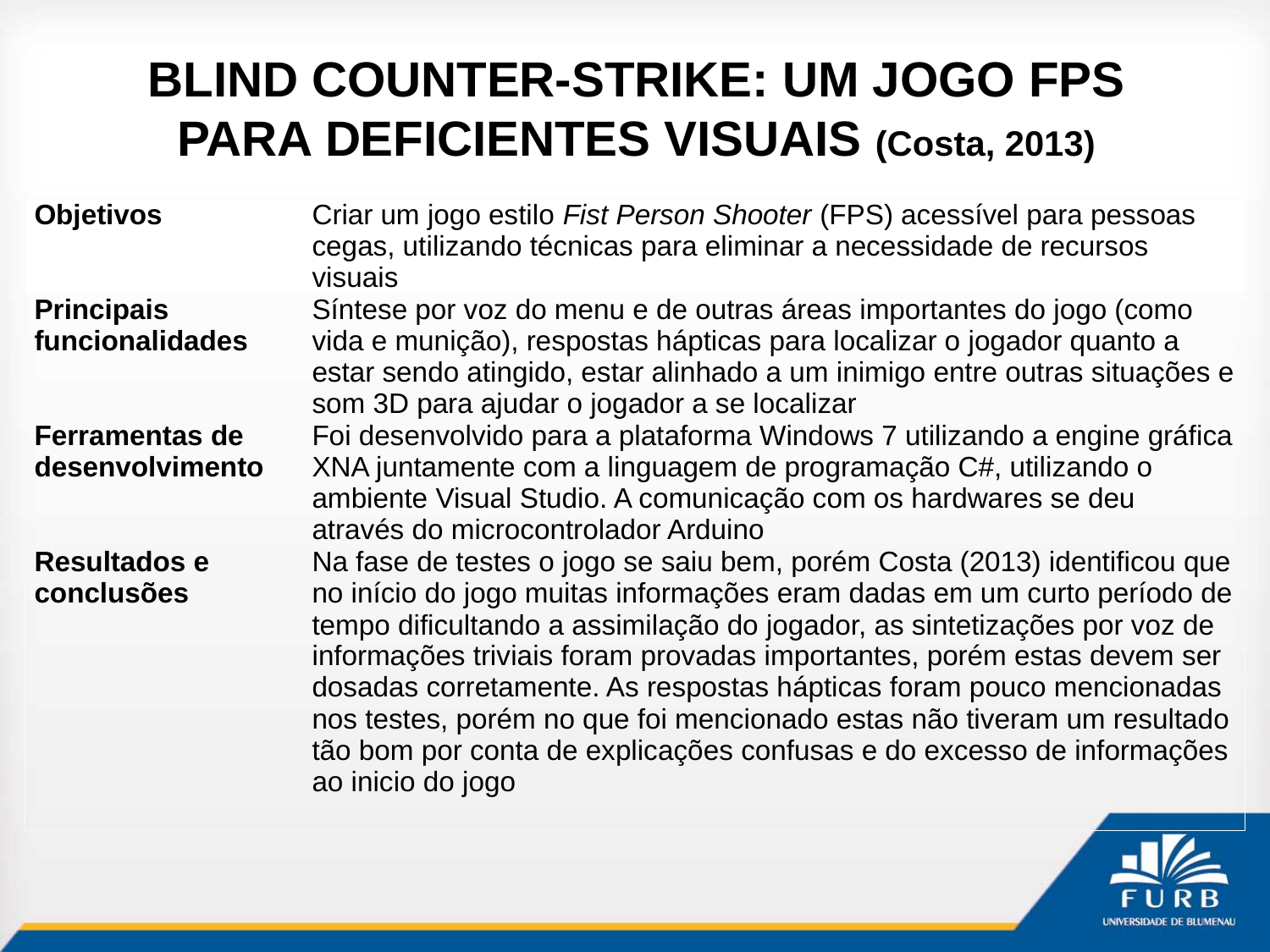

# BLIND COUNTER-STRIKE: UM JOGO FPS PARA DEFICIENTES VISUAIS (Costa, 2013)
| Objetivos | Criar um jogo estilo Fist Person Shooter (FPS) acessível para pessoas cegas, utilizando técnicas para eliminar a necessidade de recursos visuais |
| --- | --- |
| Principais funcionalidades | Síntese por voz do menu e de outras áreas importantes do jogo (como vida e munição), respostas hápticas para localizar o jogador quanto a estar sendo atingido, estar alinhado a um inimigo entre outras situações e som 3D para ajudar o jogador a se localizar |
| Ferramentas de desenvolvimento | Foi desenvolvido para a plataforma Windows 7 utilizando a engine gráfica XNA juntamente com a linguagem de programação C#, utilizando o ambiente Visual Studio. A comunicação com os hardwares se deu através do microcontrolador Arduino |
| Resultados e conclusões | Na fase de testes o jogo se saiu bem, porém Costa (2013) identificou que no início do jogo muitas informações eram dadas em um curto período de tempo dificultando a assimilação do jogador, as sintetizações por voz de informações triviais foram provadas importantes, porém estas devem ser dosadas corretamente. As respostas hápticas foram pouco mencionadas nos testes, porém no que foi mencionado estas não tiveram um resultado tão bom por conta de explicações confusas e do excesso de informações ao inicio do jogo |